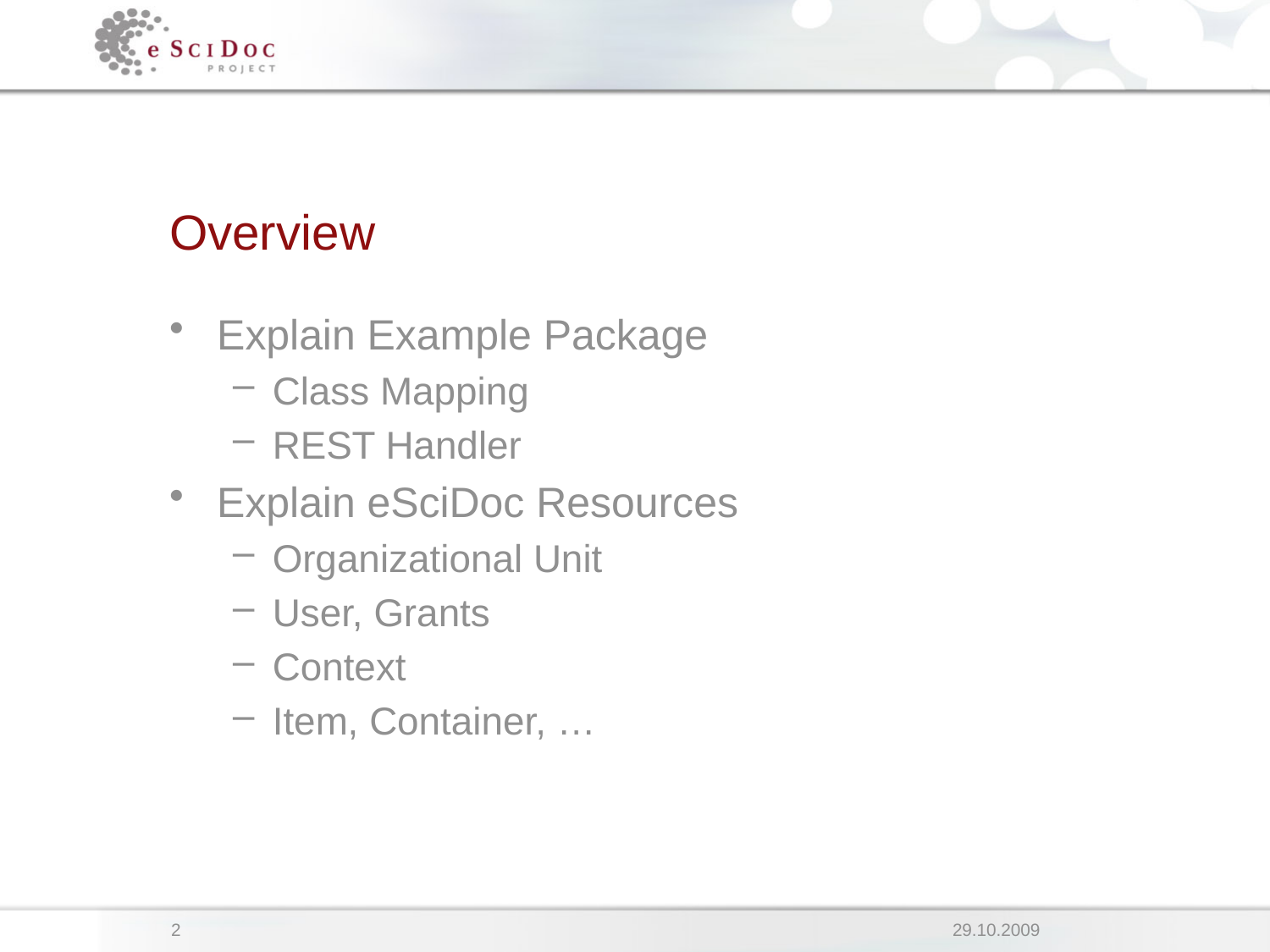

# Overview
Explain Example Package
Class Mapping
REST Handler
Explain eSciDoc Resources
Organizational Unit
User, Grants
Context
Item, Container, …